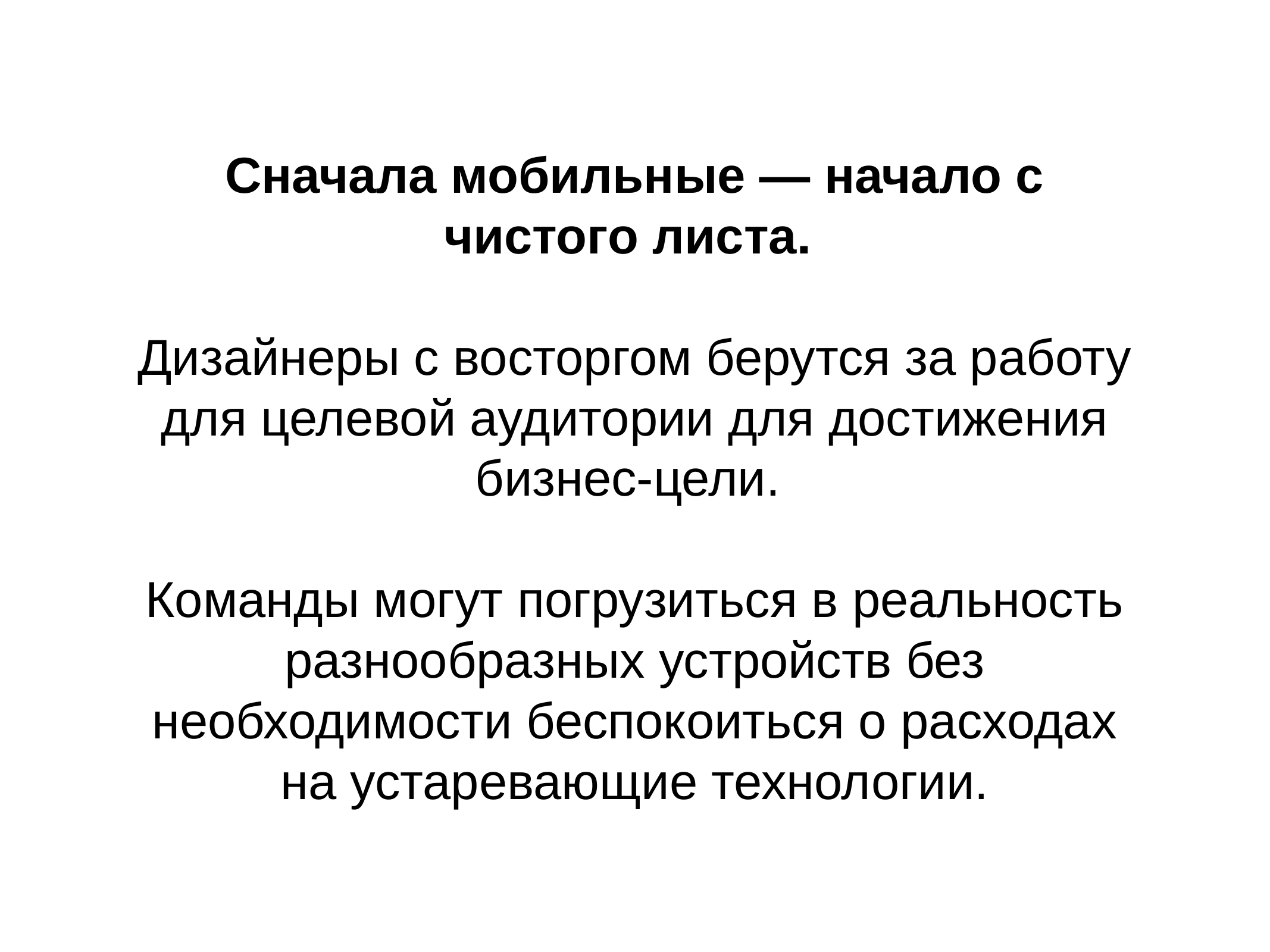

# Сначала мобильные — начало с чистого листа.

Дизайнеры с восторгом берутся за работу для целевой аудитории для достижения бизнес-цели.

Команды могут погрузиться в реальность разнообразных устройств без необходимости беспокоиться о расходах на устаревающие технологии.